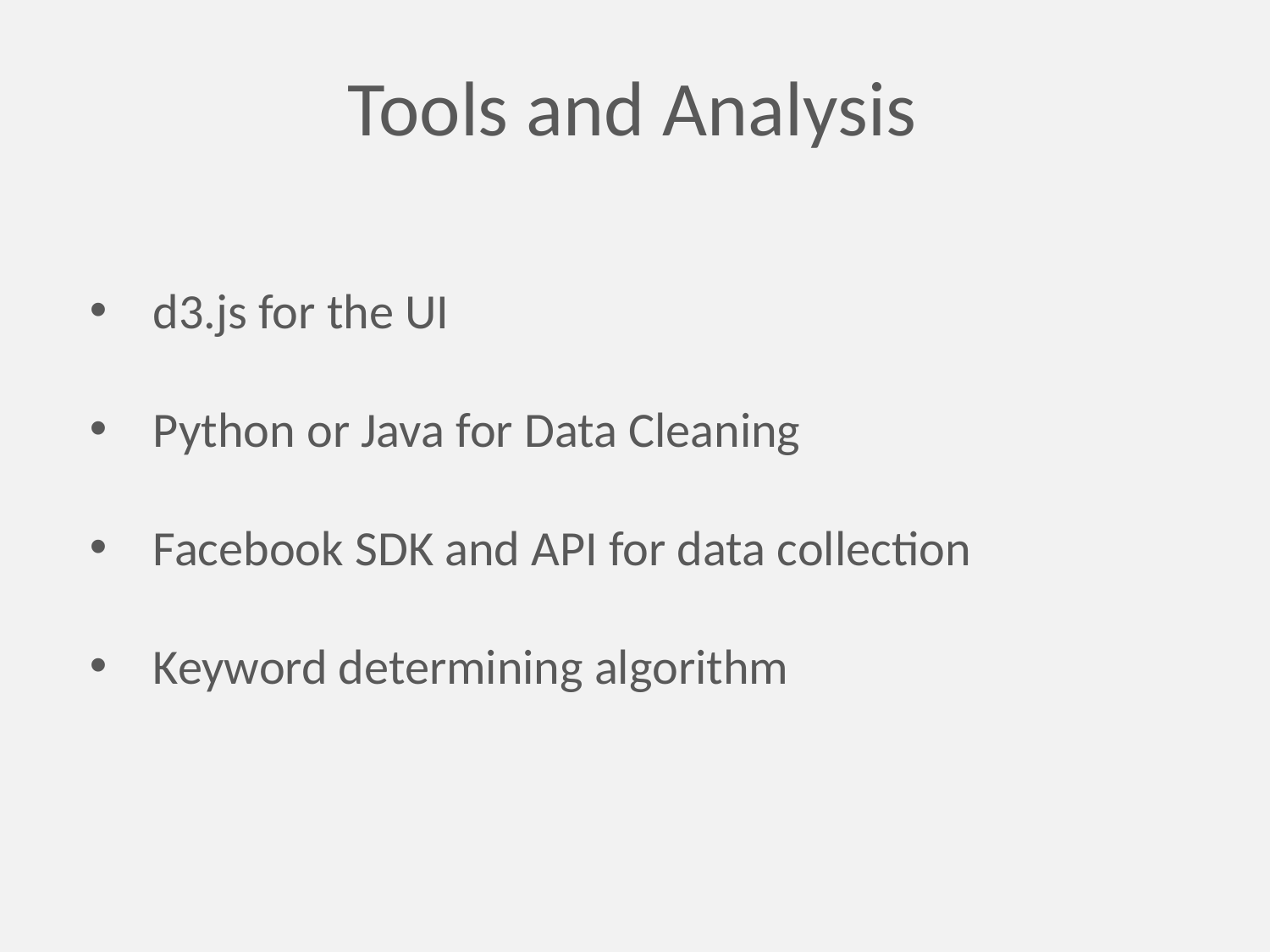

Tools and Analysis

d3.js for the UI

Python or Java for Data Cleaning

Facebook SDK and API for data collection

Keyword determining algorithm